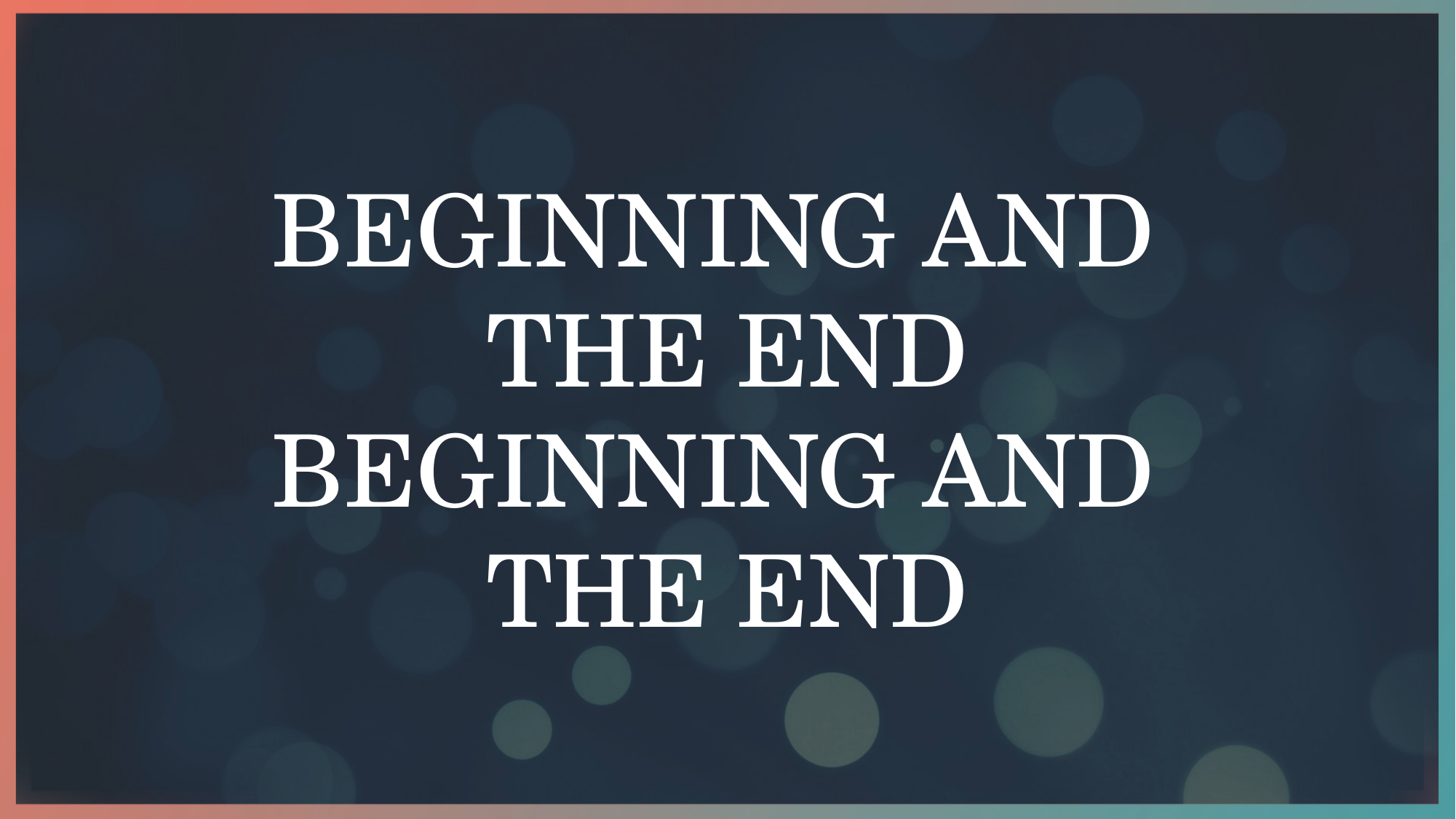

BEGINNING AND
THE END
BEGINNING AND
THE END